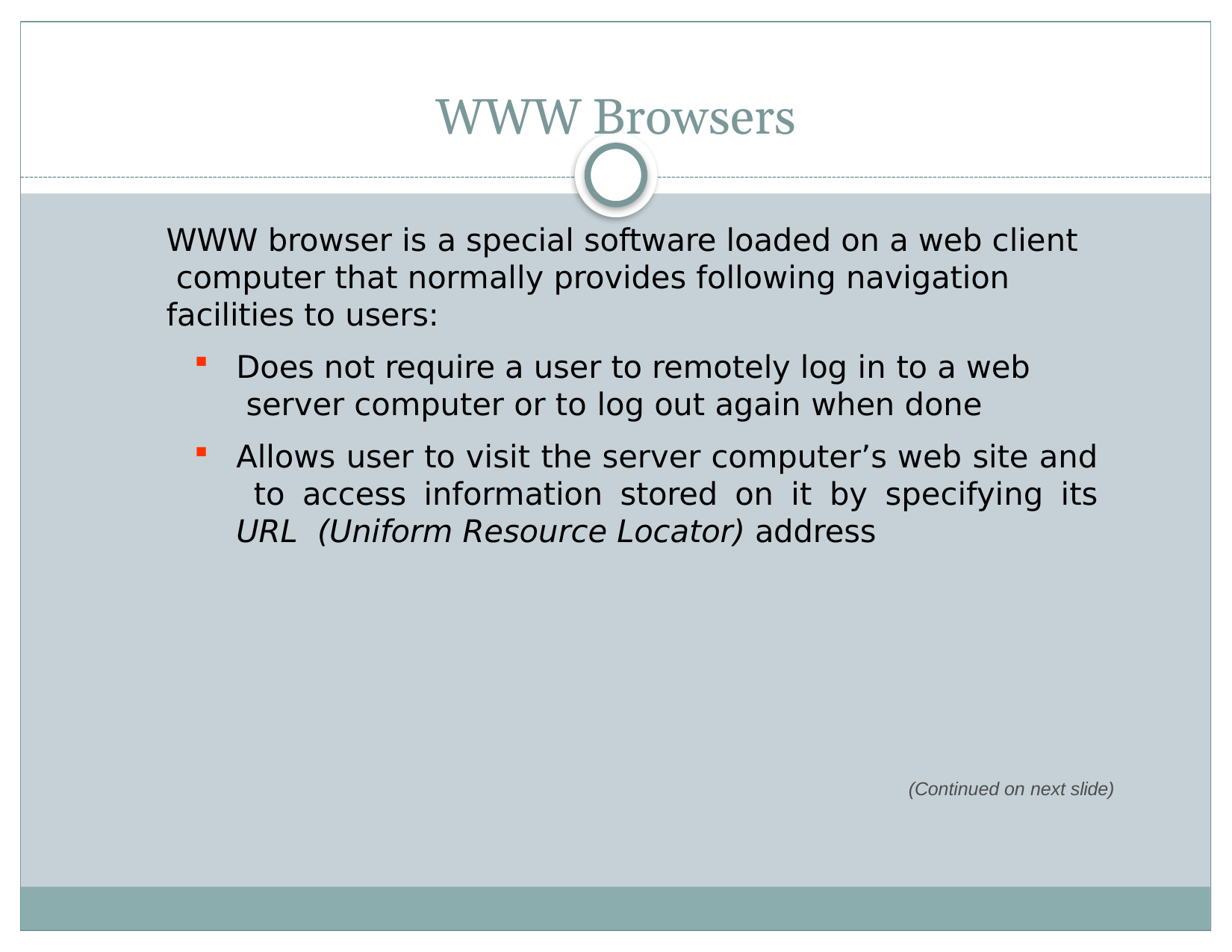

# WWW Browsers
WWW browser is a special software loaded on a web client  computer that normally provides following navigation  facilities to users:
Does not require a user to remotely log in to a web  server computer or to log out again when done
Allows user to visit the server computer’s web site and  to access information stored on it by specifying its URL  (Uniform Resource Locator) address
(Continued on next slide)